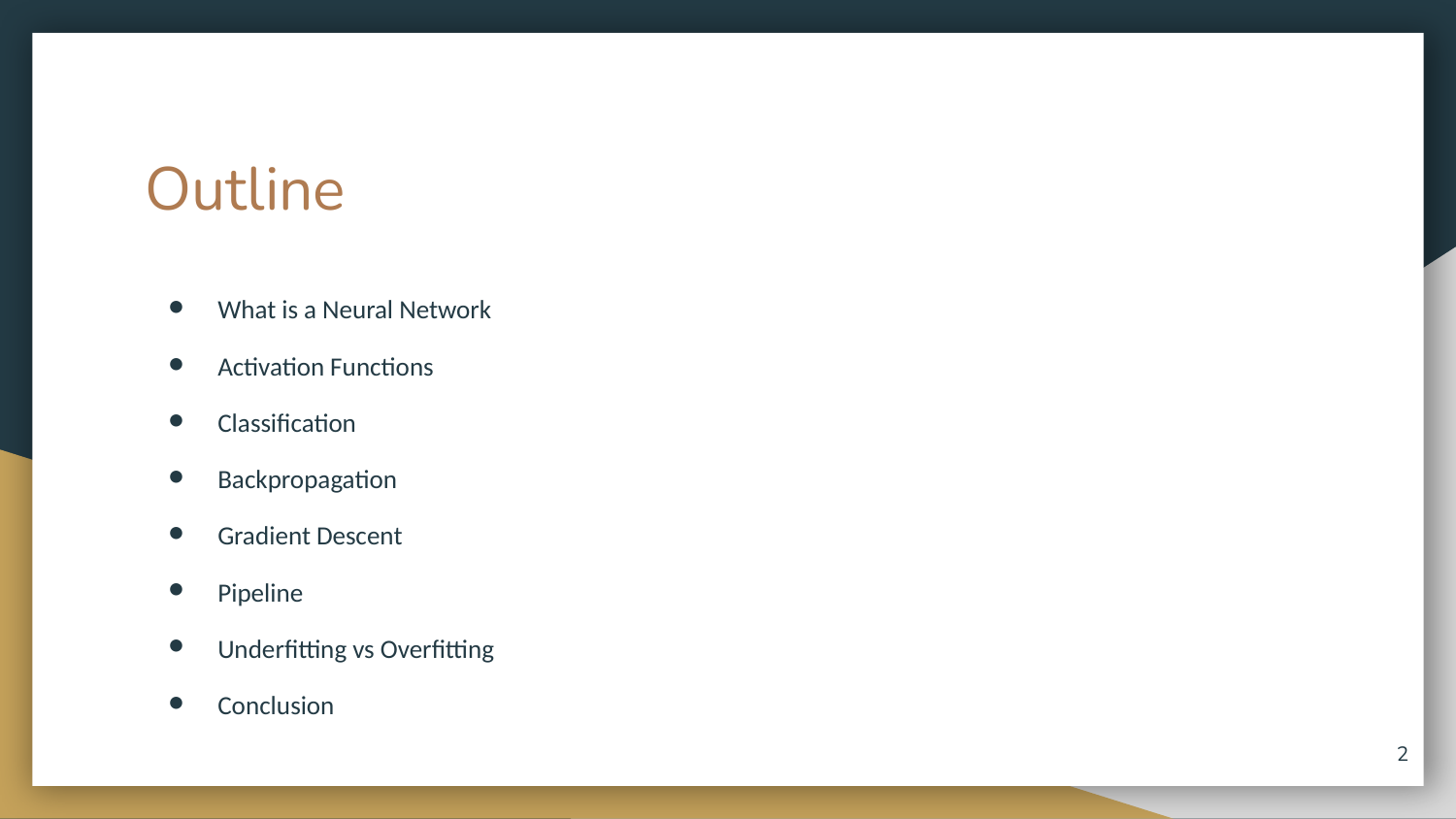

# Outline
What is a Neural Network
Activation Functions
Classification
Backpropagation
Gradient Descent
Pipeline
Underfitting vs Overfitting
Conclusion
2